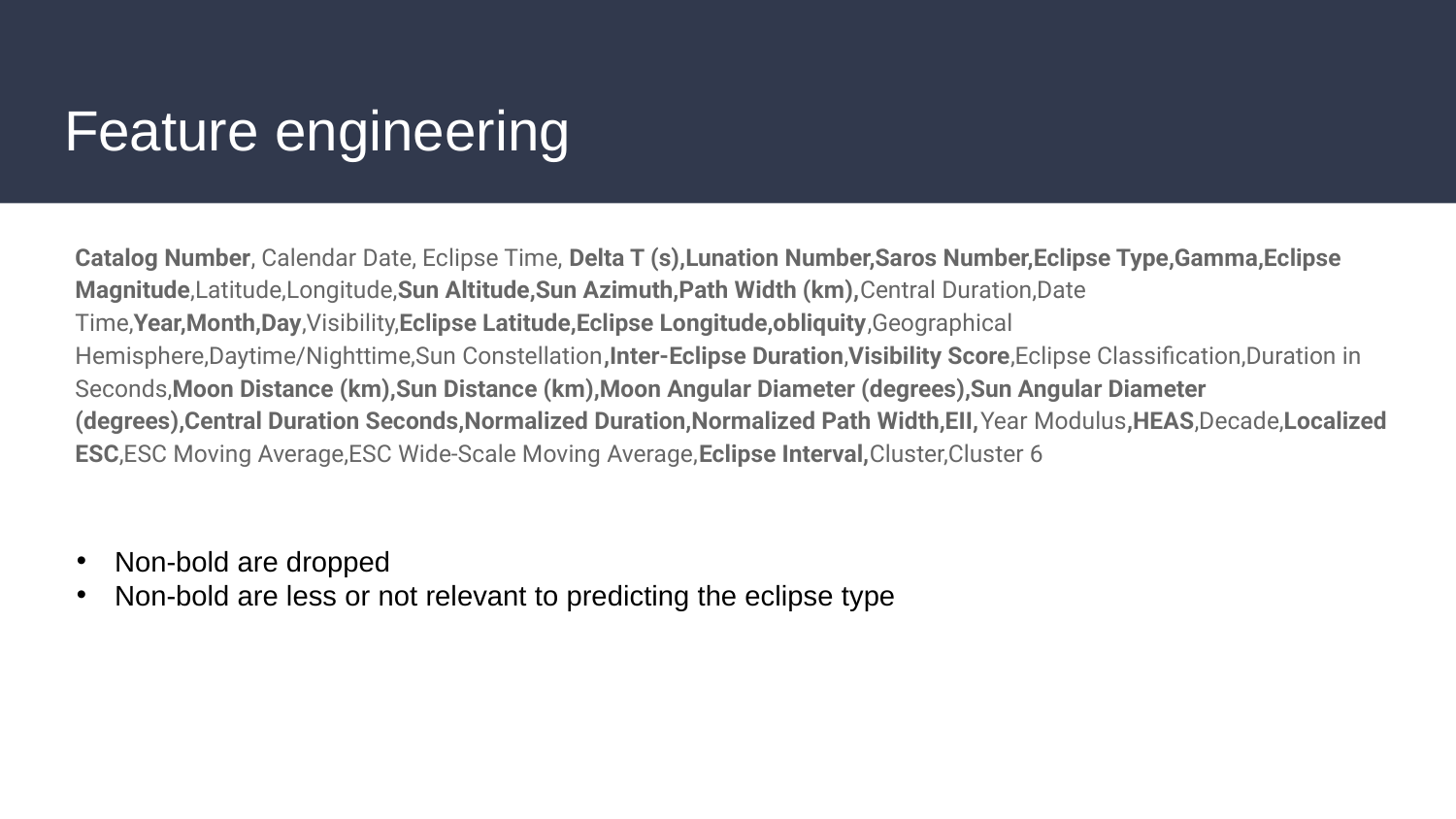

# Feature engineering
Catalog Number, Calendar Date, Eclipse Time, Delta T (s),Lunation Number,Saros Number,Eclipse Type,Gamma,Eclipse Magnitude,Latitude,Longitude,Sun Altitude,Sun Azimuth,Path Width (km),Central Duration,Date Time,Year,Month,Day,Visibility,Eclipse Latitude,Eclipse Longitude,obliquity,Geographical Hemisphere,Daytime/Nighttime,Sun Constellation,Inter-Eclipse Duration,Visibility Score,Eclipse Classification,Duration in Seconds,Moon Distance (km),Sun Distance (km),Moon Angular Diameter (degrees),Sun Angular Diameter (degrees),Central Duration Seconds,Normalized Duration,Normalized Path Width,EII,Year Modulus,HEAS,Decade,Localized ESC,ESC Moving Average,ESC Wide-Scale Moving Average,Eclipse Interval,Cluster,Cluster 6
Non-bold are dropped
Non-bold are less or not relevant to predicting the eclipse type